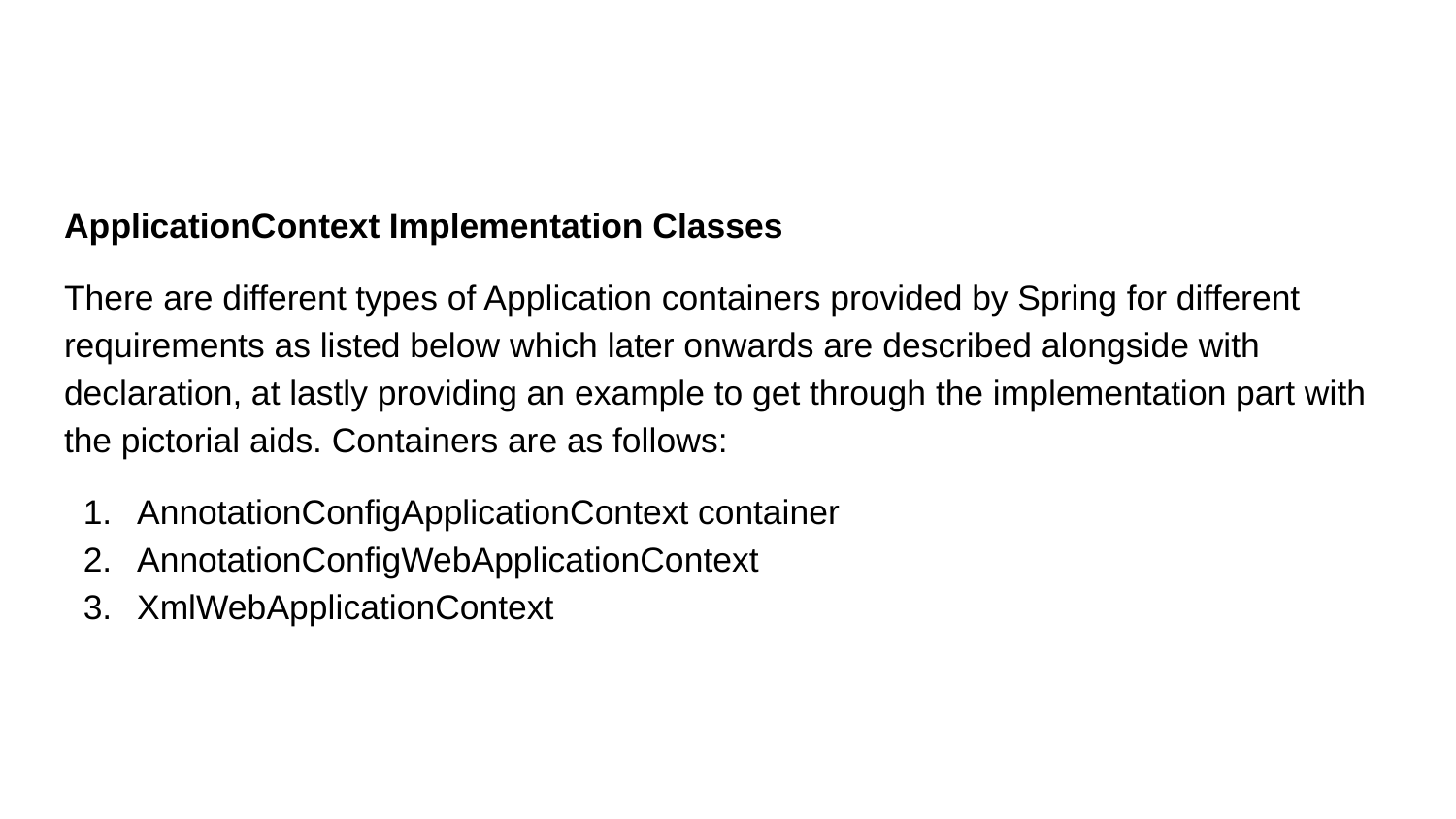

#
ApplicationContext Implementation Classes
There are different types of Application containers provided by Spring for different requirements as listed below which later onwards are described alongside with declaration, at lastly providing an example to get through the implementation part with the pictorial aids. Containers are as follows:
AnnotationConfigApplicationContext container
AnnotationConfigWebApplicationContext
XmlWebApplicationContext